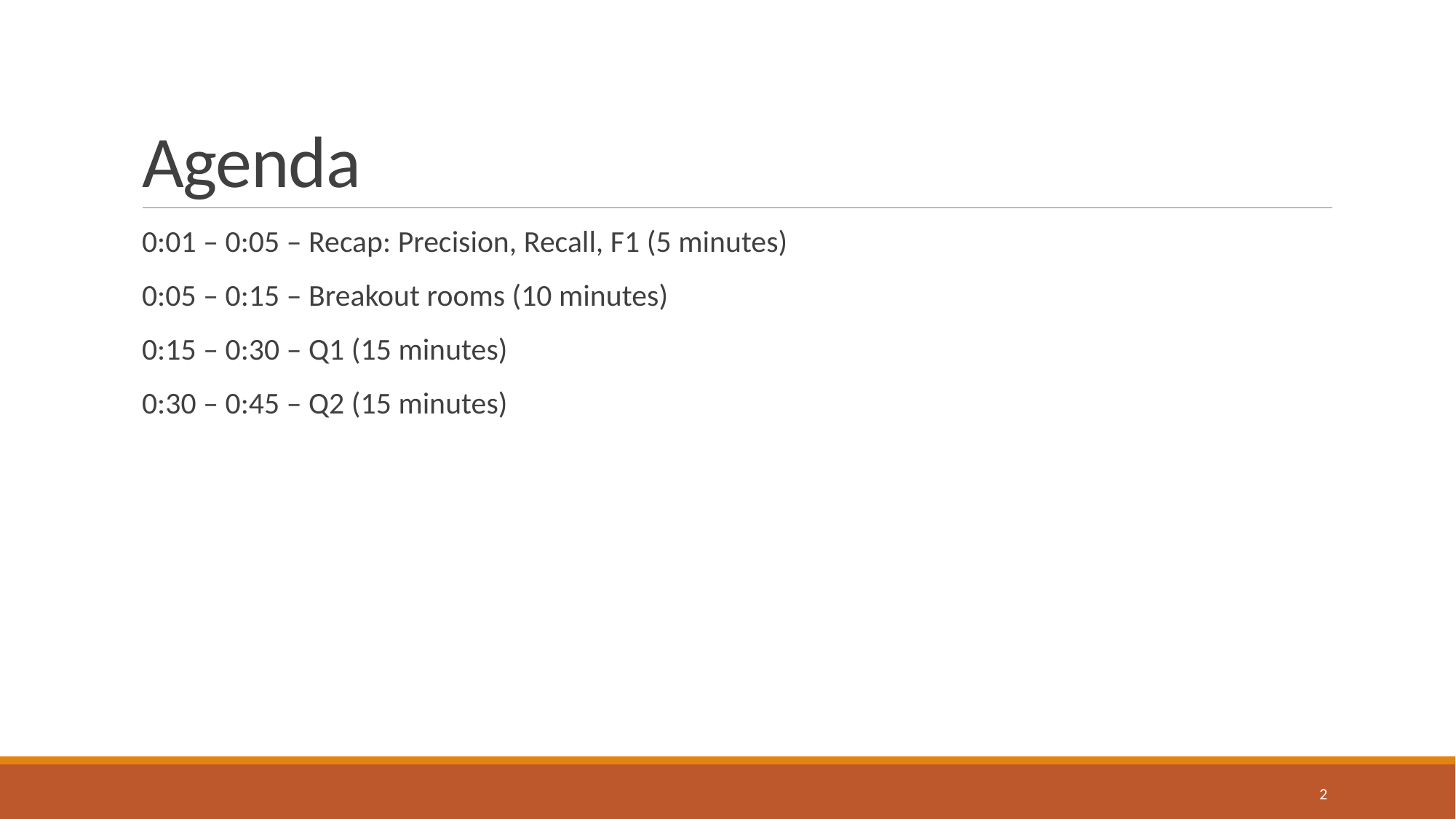

# Agenda
0:01 – 0:05 – Recap: Precision, Recall, F1 (5 minutes)
0:05 – 0:15 – Breakout rooms (10 minutes)
0:15 – 0:30 – Q1 (15 minutes)
0:30 – 0:45 – Q2 (15 minutes)
2